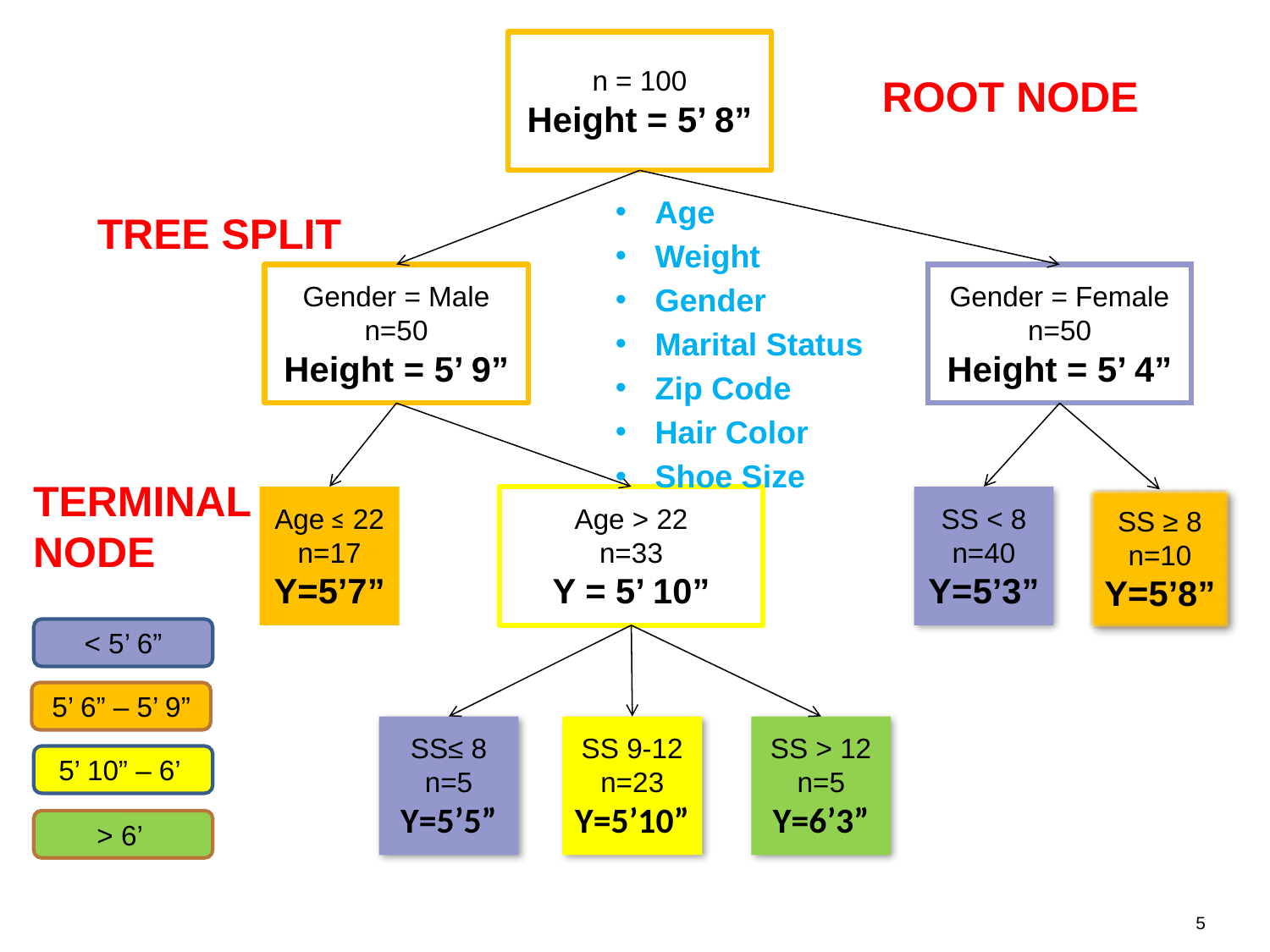

n = 100
Height = 5’ 8”
ROOT NODE
Age
Weight
Gender
Marital Status
Zip Code
Hair Color
Shoe Size
TREE SPLIT
Gender = Male
n=50
Height = 5’ 9”
Gender = Female
n=50
Height = 5’ 4”
TERMINAL NODE
Age ≤ 22
n=17
Y=5’7”
Age > 22
n=33
Y = 5’ 10”
SS < 8
n=40
Y=5’3”
SS ≥ 8
n=10
Y=5’8”
< 5’ 6”
5’ 6” – 5’ 9”
SS≤ 8
n=5
Y=5’5”
SS 9-12
n=23
Y=5’10”
SS > 12
n=5
Y=6’3”
5’ 10” – 6’
> 6’